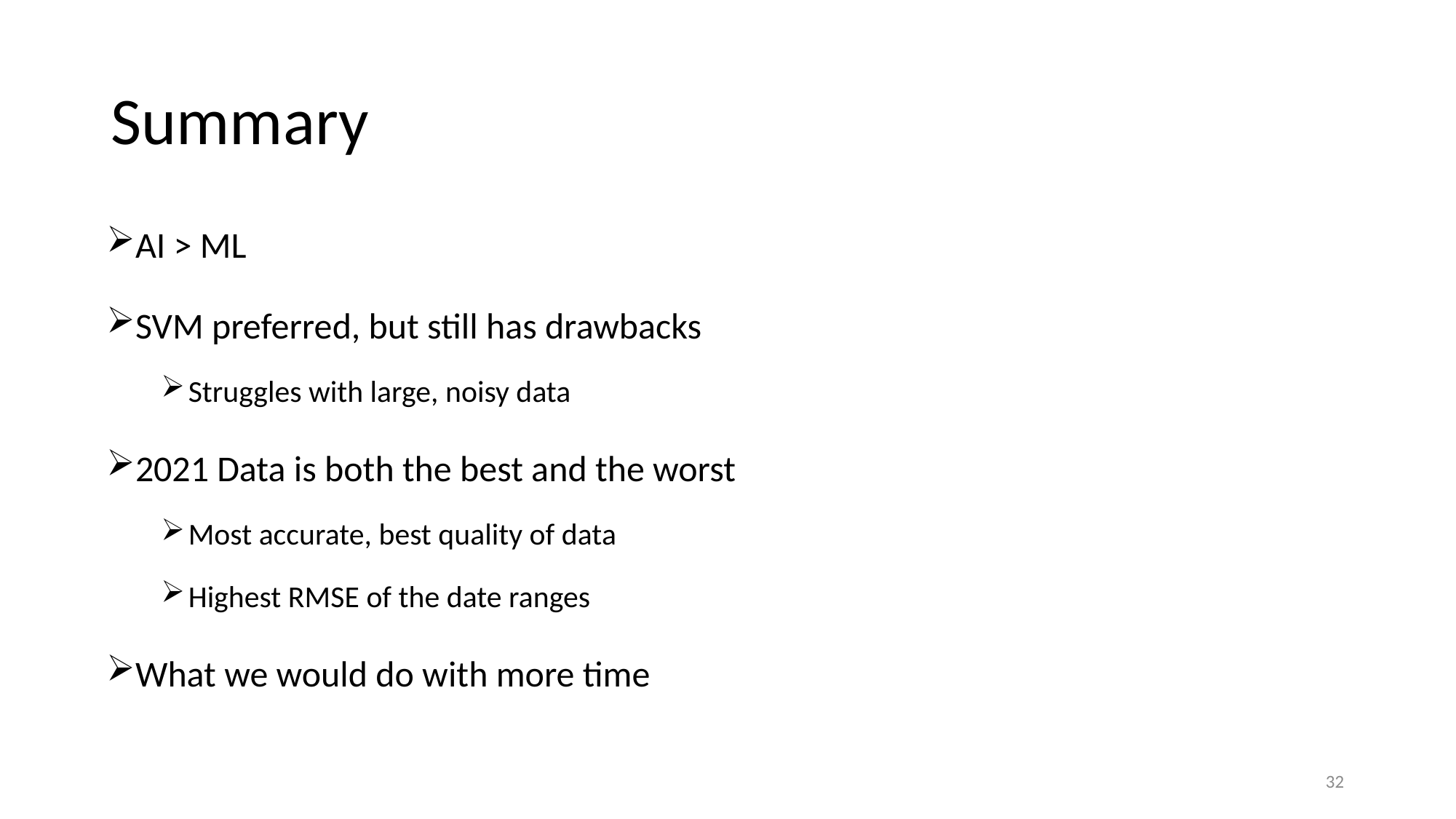

# Summary
AI > ML
SVM preferred, but still has drawbacks
Struggles with large, noisy data
2021 Data is both the best and the worst
Most accurate, best quality of data
Highest RMSE of the date ranges
What we would do with more time

32